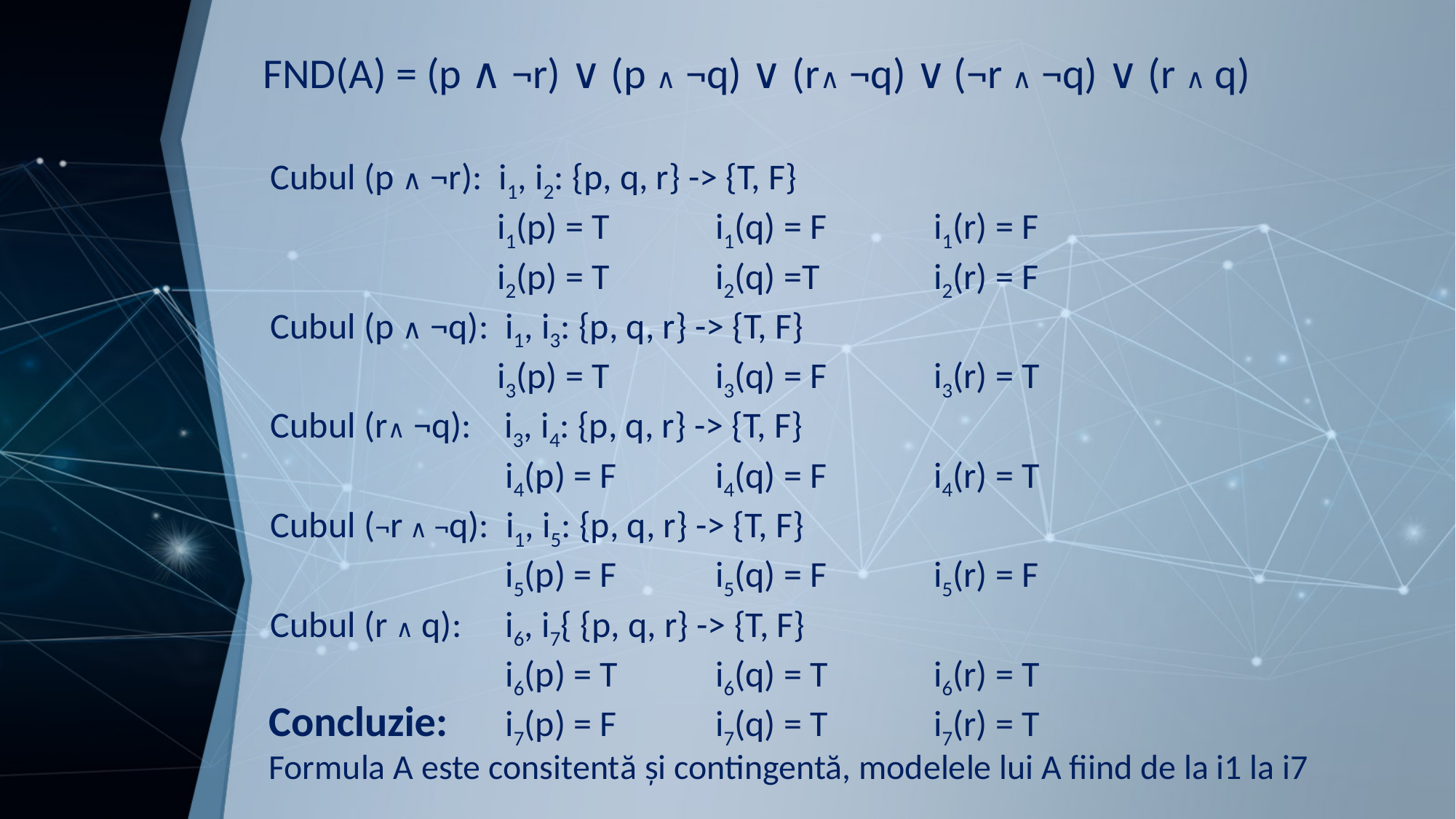

# FND(A) = (p ∧ ¬r) ∨ (p ∧ ¬q) ∨ (r∧ ¬q) ∨ (¬r ∧ ¬q) ∨ (r ∧ q)
Cubul (p ∧ ¬r):  i1, i2: {p, q, r} -> {T, F}
		 i1(p) = T	 i1(q) = F	 i1(r) = F
		 i2(p) = T	 i2(q) =T	 i2(r) = F
Cubul (p ∧ ¬q):  i1, i3: {p, q, r} -> {T, F}
		 i3(p) = T	 i3(q) = F	 i3(r) = T
Cubul (r∧ ¬q):    i3, i4: {p, q, r} -> {T, F}
		  i4(p) = F	 i4(q) = F	 i4(r) = T
Cubul (¬r ∧ ¬q):  i1, i5: {p, q, r} -> {T, F}
		  i5(p) = F	 i5(q) = F	 i5(r) = F
Cubul (r ∧ q): 	  i6, i7{ {p, q, r} -> {T, F}
		  i6(p) = T	 i6(q) = T	 i6(r) = T
		  i7(p) = F	 i7(q) = T	 i7(r) = T
Concluzie:
Formula A este consitentă și contingentă, modelele lui A fiind de la i1 la i7